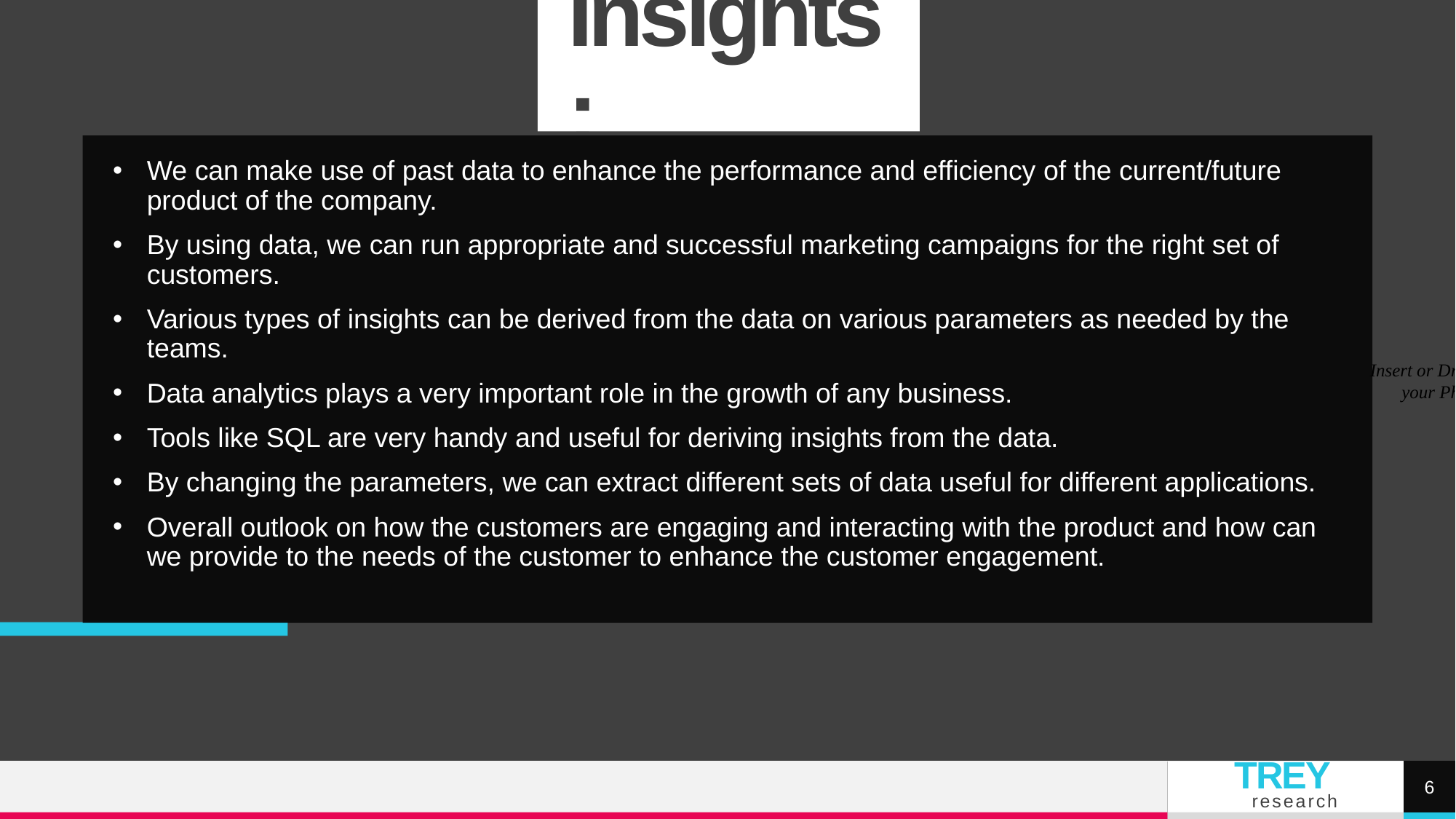

# Insights :
We can make use of past data to enhance the performance and efficiency of the current/future product of the company.
By using data, we can run appropriate and successful marketing campaigns for the right set of customers.
Various types of insights can be derived from the data on various parameters as needed by the teams.
Data analytics plays a very important role in the growth of any business.
Tools like SQL are very handy and useful for deriving insights from the data.
By changing the parameters, we can extract different sets of data useful for different applications.
Overall outlook on how the customers are engaging and interacting with the product and how can we provide to the needs of the customer to enhance the customer engagement.

6